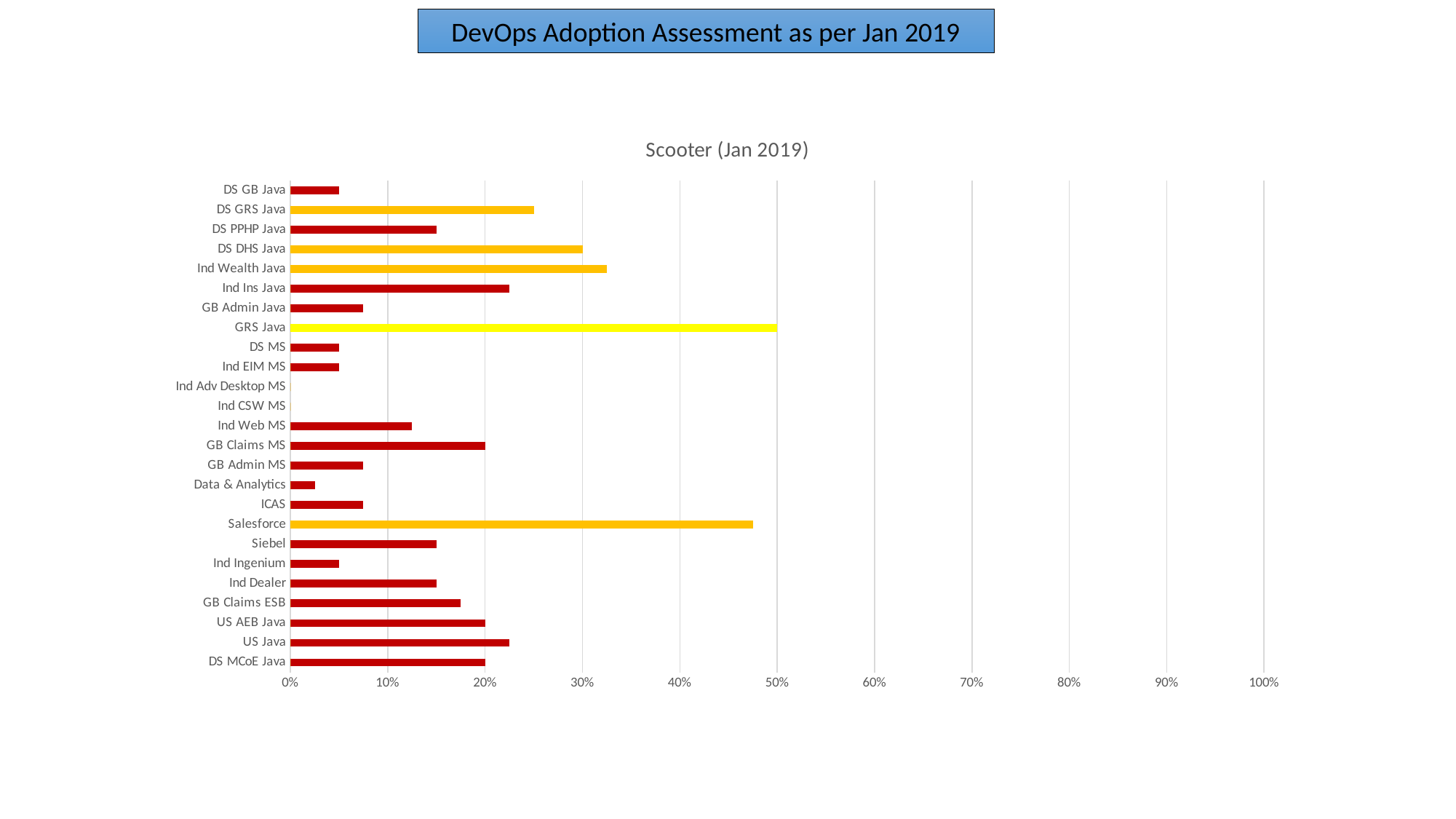

DevOps Adoption Assessment as per Jan 2019

### Chart: Scooter (Jan 2019)

| Category | Red | Orange | Yellow | Green |
|---|---|---|---|---|
| DS MCoE Java | 0.2 | 0.0 | 0.0 | 0.0 |
| US Java | 0.225 | 0.0 | 0.0 | 0.0 |
| US AEB Java | 0.2 | 0.0 | 0.0 | 0.0 |
| GB Claims ESB | 0.175 | 0.0 | 0.0 | 0.0 |
| Ind Dealer | 0.15 | 0.0 | 0.0 | 0.0 |
| Ind Ingenium | 0.05 | 0.0 | 0.0 | 0.0 |
| Siebel | 0.15 | 0.0 | 0.0 | 0.0 |
| Salesforce | 0.0 | 0.475 | 0.0 | 0.0 |
| ICAS | 0.075 | 0.0 | 0.0 | 0.0 |
| Data & Analytics | 0.025 | 0.0 | 0.0 | 0.0 |
| GB Admin MS | 0.075 | 0.0 | 0.0 | 0.0 |
| GB Claims MS | 0.2 | 0.0 | 0.0 | 0.0 |
| Ind Web MS | 0.125 | 0.0 | 0.0 | 0.0 |
| Ind CSW MS | 0.0 | 0.0 | 0.0 | 0.0 |
| Ind Adv Desktop MS | 0.0 | 0.0 | 0.0 | 0.0 |
| Ind EIM MS | 0.05 | 0.0 | 0.0 | 0.0 |
| DS MS | 0.05 | 0.0 | 0.0 | 0.0 |
| GRS Java | 0.0 | 0.0 | 0.5 | 0.0 |
| GB Admin Java | 0.075 | 0.0 | 0.0 | 0.0 |
| Ind Ins Java | 0.225 | 0.0 | 0.0 | 0.0 |
| Ind Wealth Java | 0.0 | 0.325 | 0.0 | 0.0 |
| DS DHS Java | 0.0 | 0.3 | 0.0 | 0.0 |
| DS PPHP Java | 0.15 | 0.0 | 0.0 | 0.0 |
| DS GRS Java | 0.0 | 0.25 | 0.0 | 0.0 |
| DS GB Java | 0.05 | 0.0 | 0.0 | 0.0 |